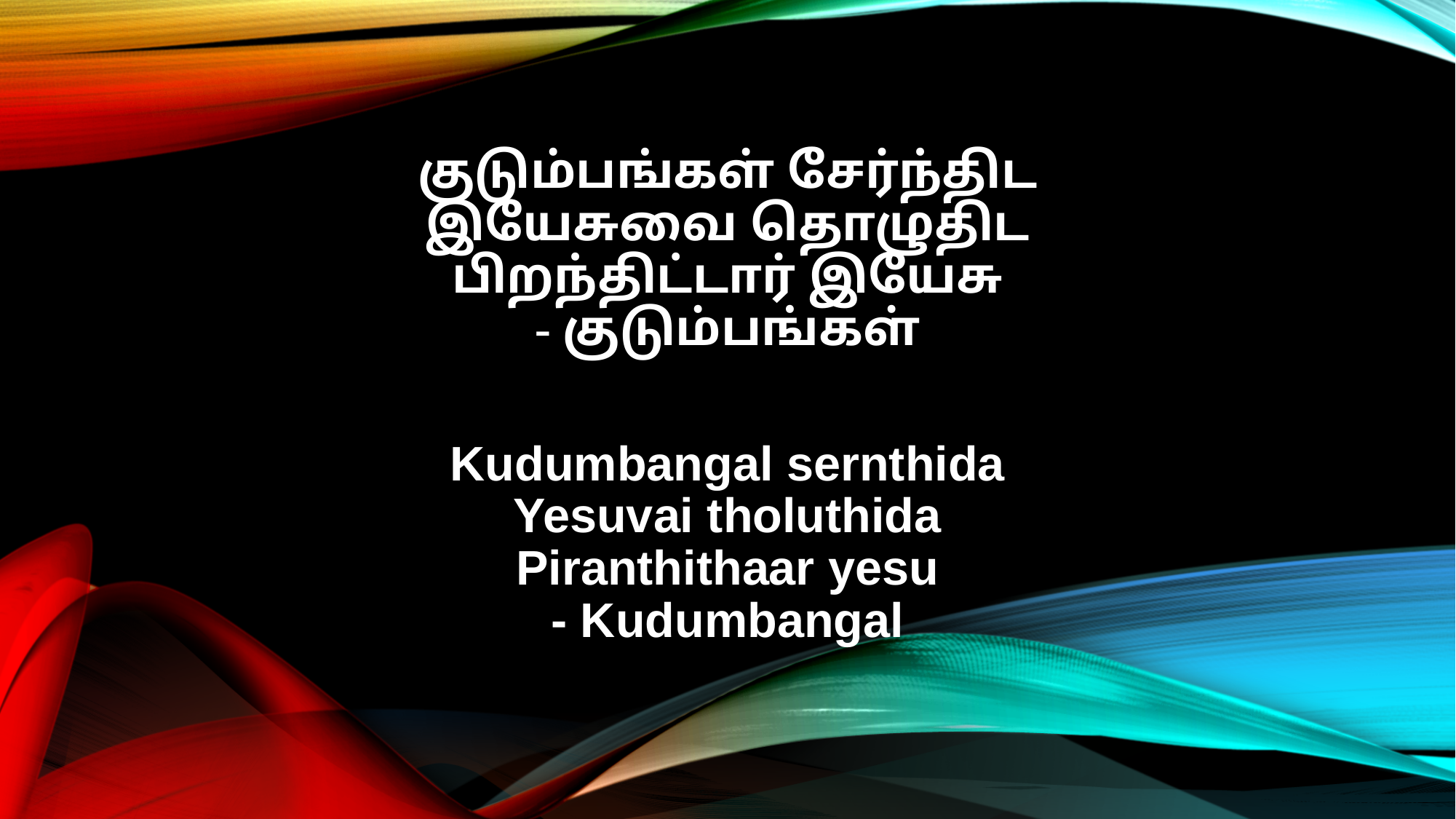

குடும்பங்கள் சேர்ந்திட
இயேசுவை தொழுதிட
பிறந்திட்டார் இயேசு
- குடும்பங்கள்

Kudumbangal sernthida
Yesuvai tholuthida
Piranthithaar yesu
- Kudumbangal